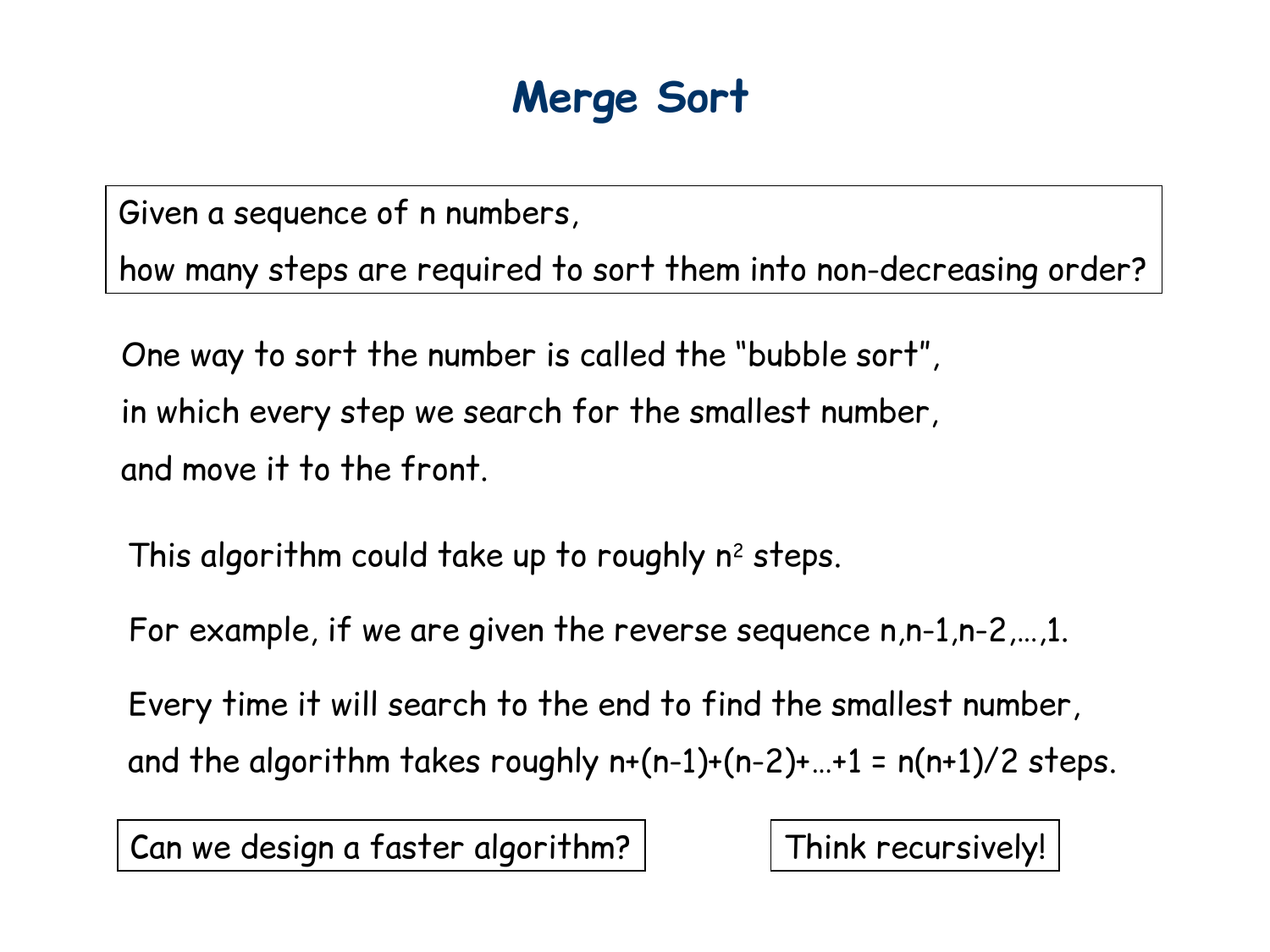

Merge Sort
Given a sequence of n numbers,
how many steps are required to sort them into non-decreasing order?
One way to sort the number is called the “bubble sort”,
in which every step we search for the smallest number,
and move it to the front.
This algorithm could take up to roughly n2 steps.
For example, if we are given the reverse sequence n,n-1,n-2,…,1.
Every time it will search to the end to find the smallest number,
and the algorithm takes roughly n+(n-1)+(n-2)+…+1 = n(n+1)/2 steps.
Can we design a faster algorithm?
Think recursively!